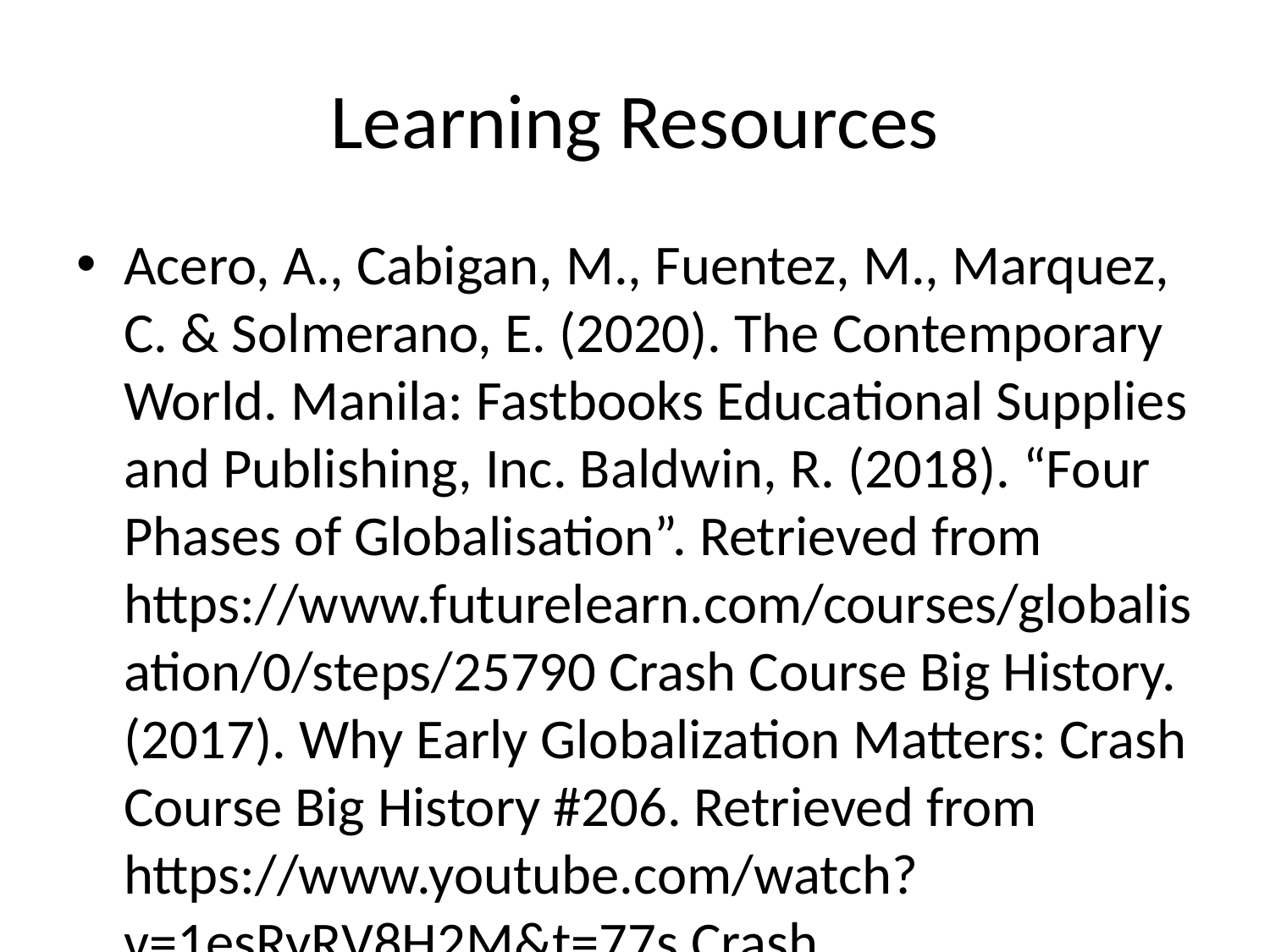

# Learning Resources
Acero, A., Cabigan, M., Fuentez, M., Marquez, C. & Solmerano, E. (2020). The Contemporary World. Manila: Fastbooks Educational Supplies and Publishing, Inc. Baldwin, R. (2018). “Four Phases of Globalisation”. Retrieved from https://www.futurelearn.com/courses/globalisation/0/steps/25790 Crash Course Big History. (2017). Why Early Globalization Matters: Crash Course Big History #206. Retrieved from https://www.youtube.com/watch?v=1esRyRV8H2M&t=77s Crash